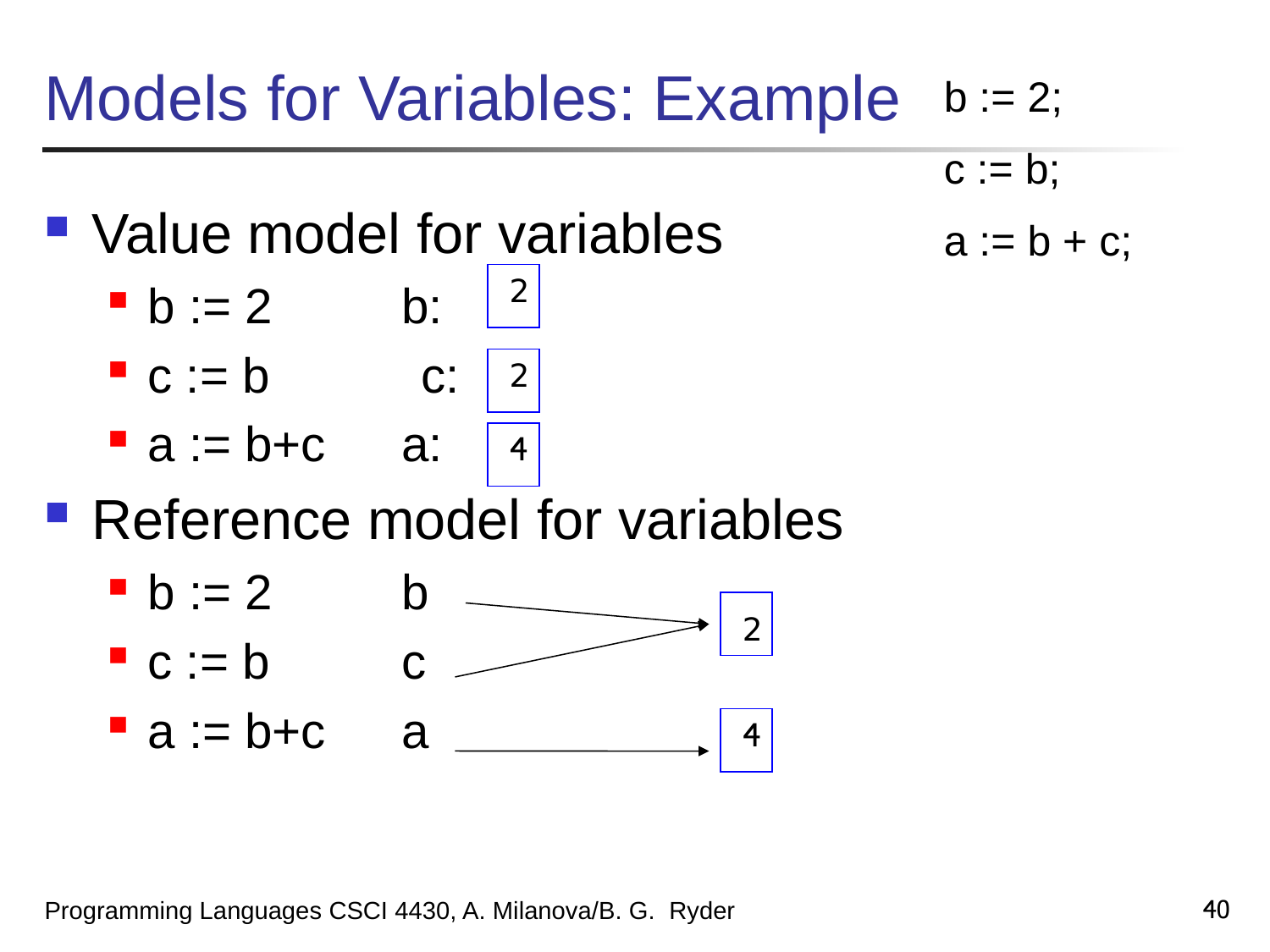

# Models for Variables: Example
b := 2;
c := b;
a := b + c;
Value model for variables
b := 2		b:
c := b           c:
a := b+c	a:
Reference model for variables
b := 2		b
c := b	 	c
a := b+c	a

2

2

4

2

4

40
Programming Languages CSCI 4430, A. Milanova/B. G.  Ryder